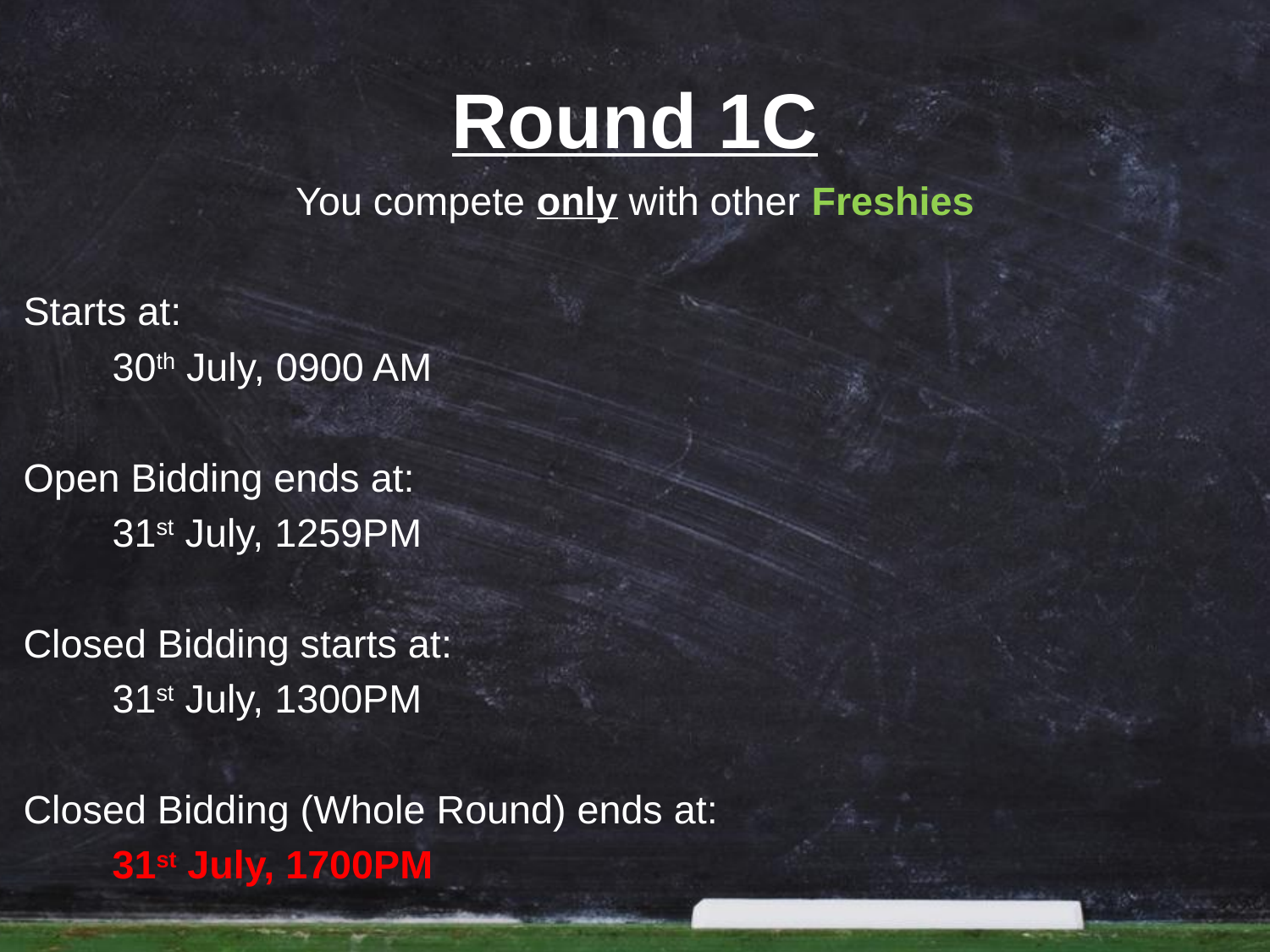

# Round 1C
You compete only with other Freshies

Starts at:
	30th July, 0900 AM

Open Bidding ends at:
	31st July, 1259PM

Closed Bidding starts at:
	31st July, 1300PM

Closed Bidding (Whole Round) ends at:
	31st July, 1700PM